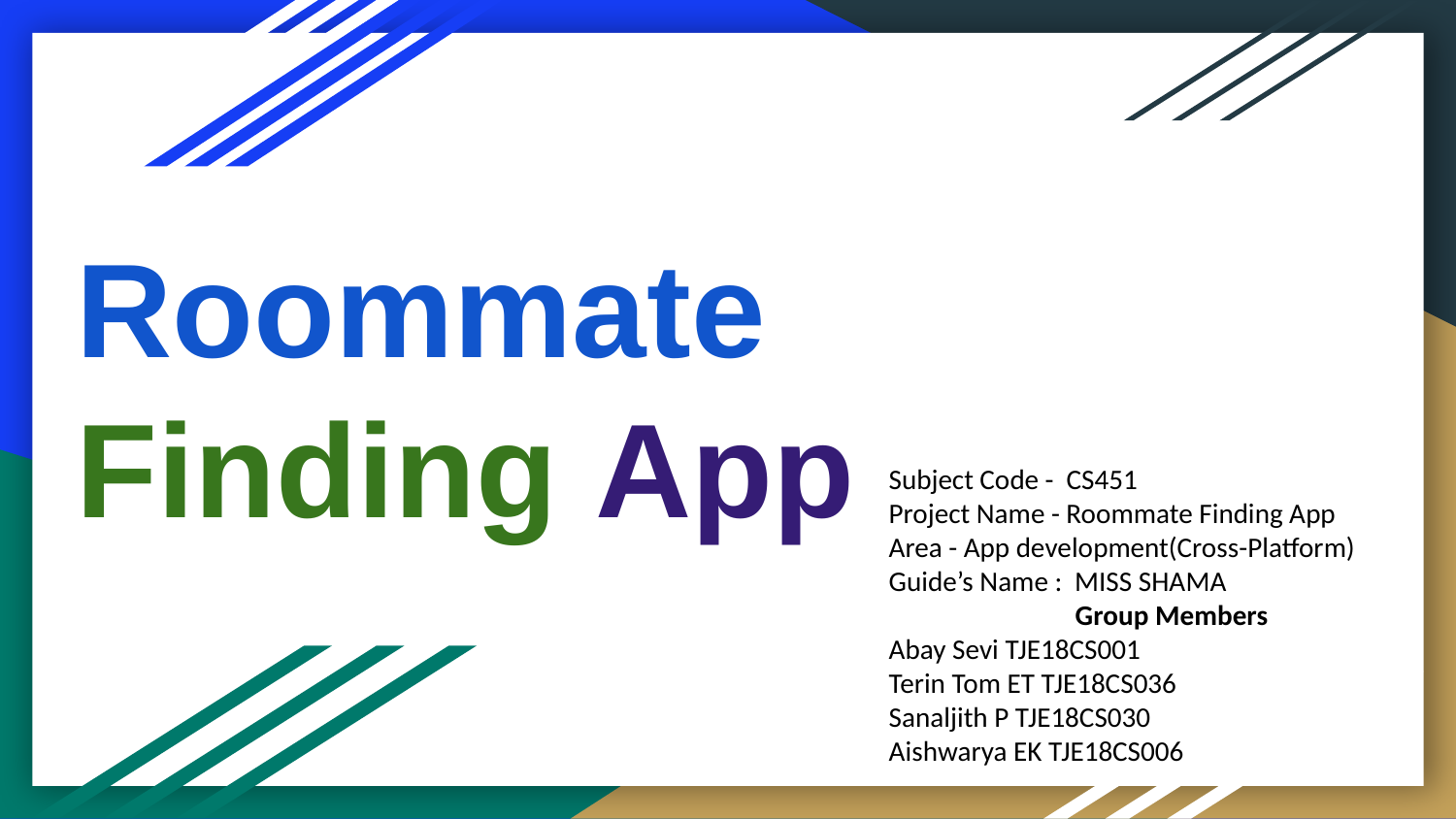

# Roommate Finding App
Subject Code -  CS451
Project Name - Roommate Finding App
Area - App development(Cross-Platform)
Guide’s Name :  MISS SHAMA
Group Members
Abay Sevi TJE18CS001
Terin Tom ET TJE18CS036
Sanaljith P TJE18CS030
Aishwarya EK TJE18CS006